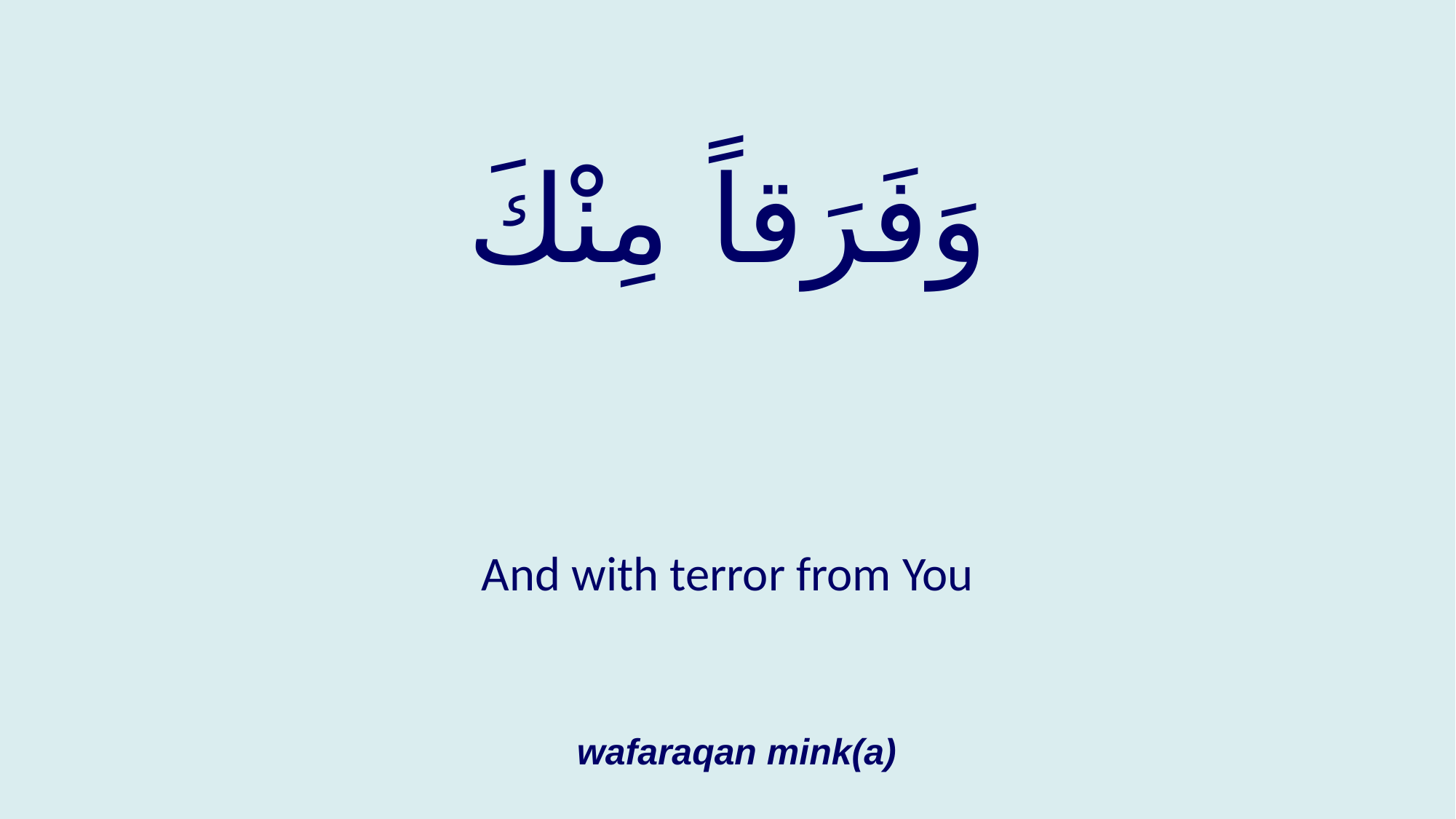

# وَفَرَقاً مِنْكَ
And with terror from You
wafaraqan mink(a)